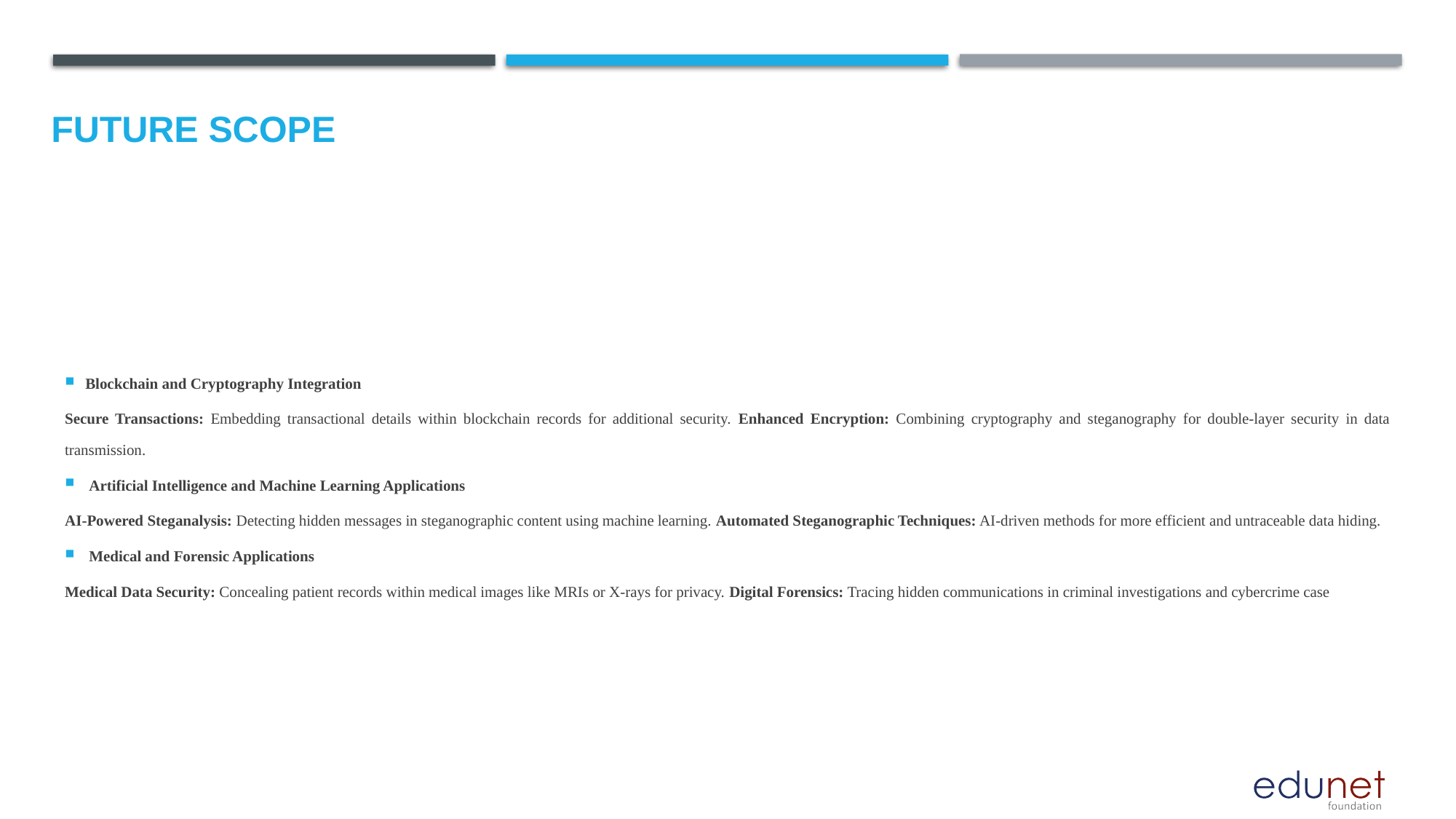

Future scope
Blockchain and Cryptography Integration
Secure Transactions: Embedding transactional details within blockchain records for additional security. Enhanced Encryption: Combining cryptography and steganography for double-layer security in data transmission.
 Artificial Intelligence and Machine Learning Applications
AI-Powered Steganalysis: Detecting hidden messages in steganographic content using machine learning. Automated Steganographic Techniques: AI-driven methods for more efficient and untraceable data hiding.
 Medical and Forensic Applications
Medical Data Security: Concealing patient records within medical images like MRIs or X-rays for privacy. Digital Forensics: Tracing hidden communications in criminal investigations and cybercrime case